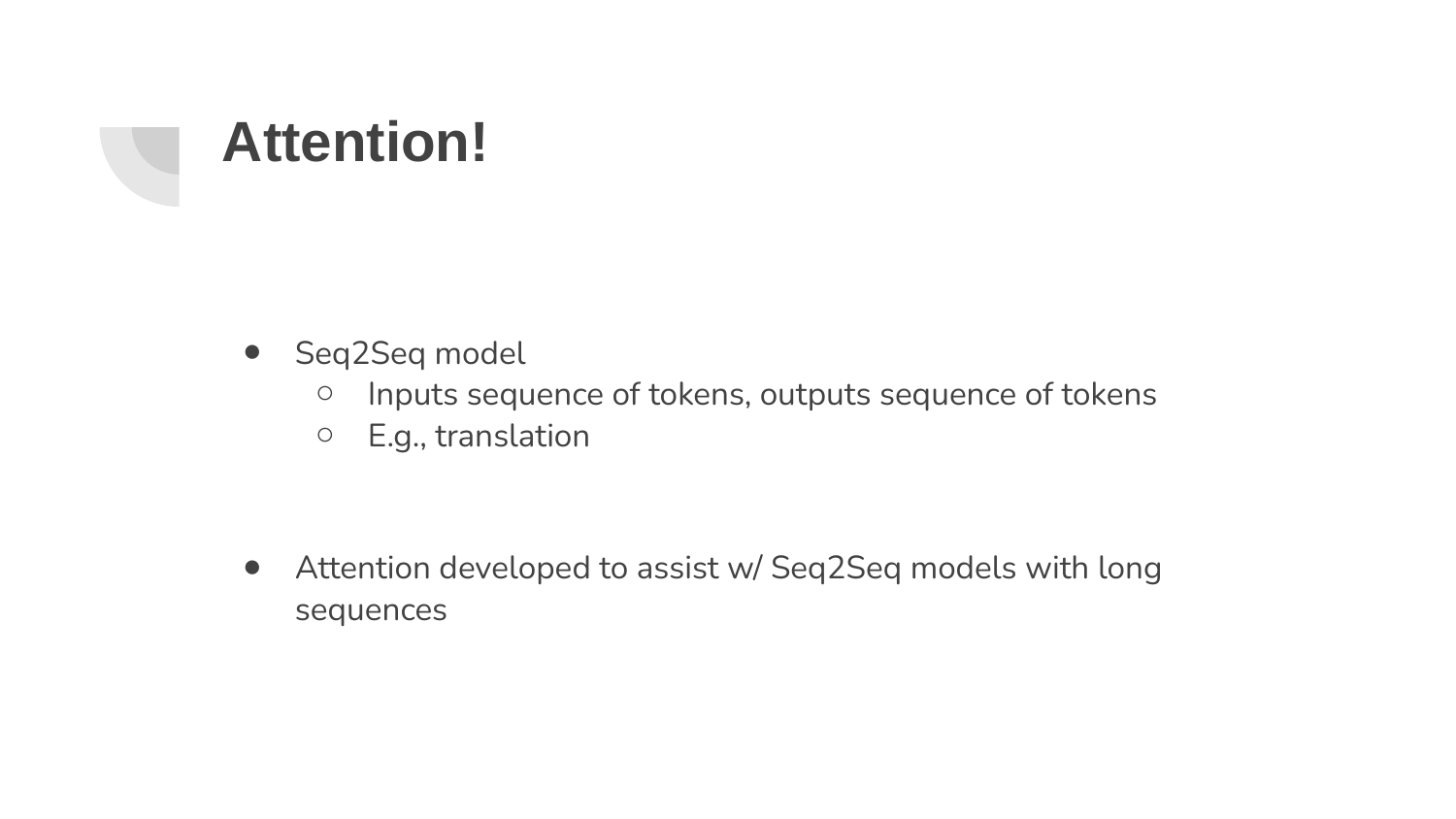

# Attention!
Seq2Seq model
Inputs sequence of tokens, outputs sequence of tokens
E.g., translation

Attention developed to assist w/ Seq2Seq models with long sequences